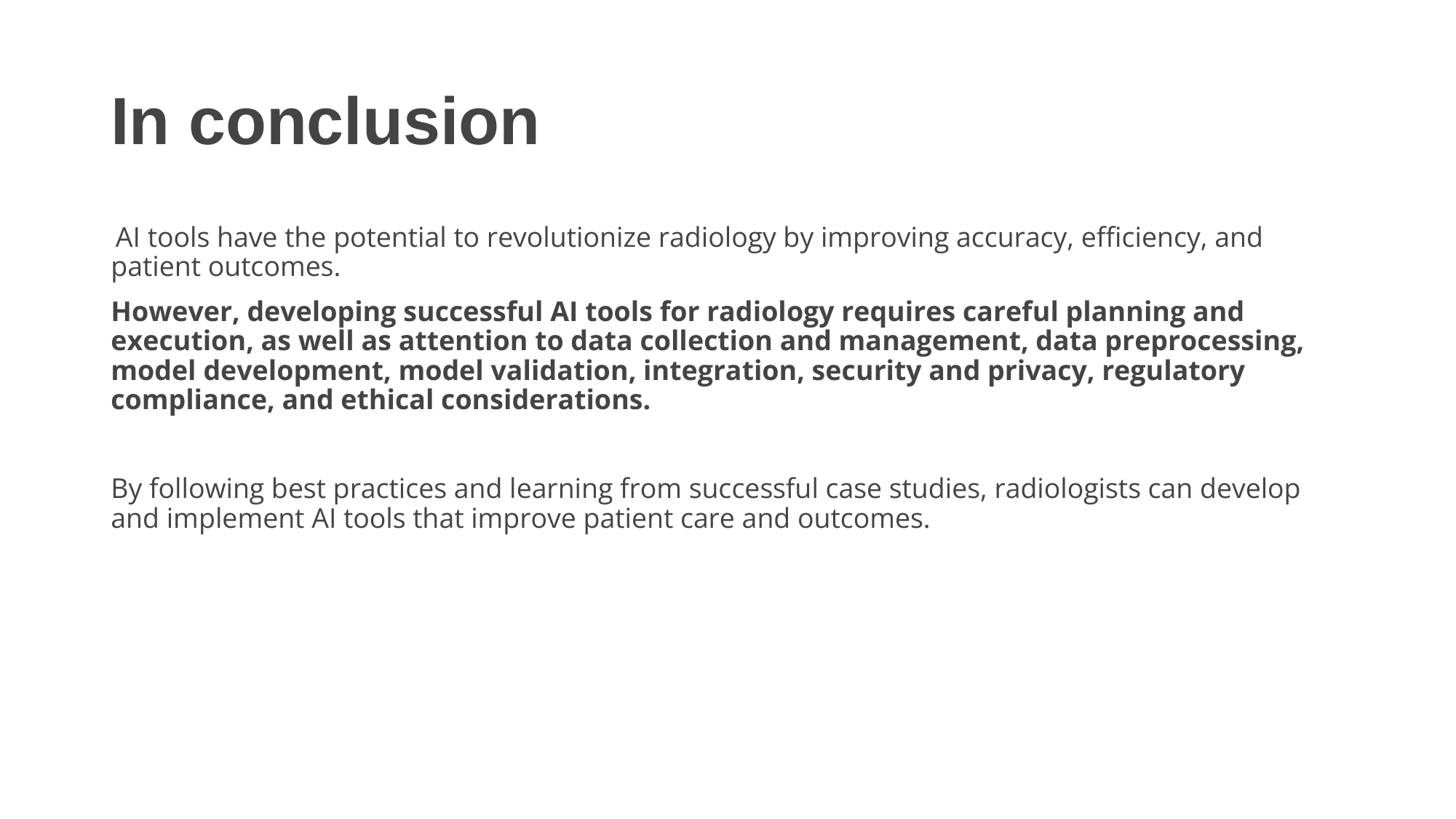

# In conclusion
 AI tools have the potential to revolutionize radiology by improving accuracy, efficiency, and patient outcomes.
However, developing successful AI tools for radiology requires careful planning and execution, as well as attention to data collection and management, data preprocessing, model development, model validation, integration, security and privacy, regulatory compliance, and ethical considerations.

By following best practices and learning from successful case studies, radiologists can develop and implement AI tools that improve patient care and outcomes.